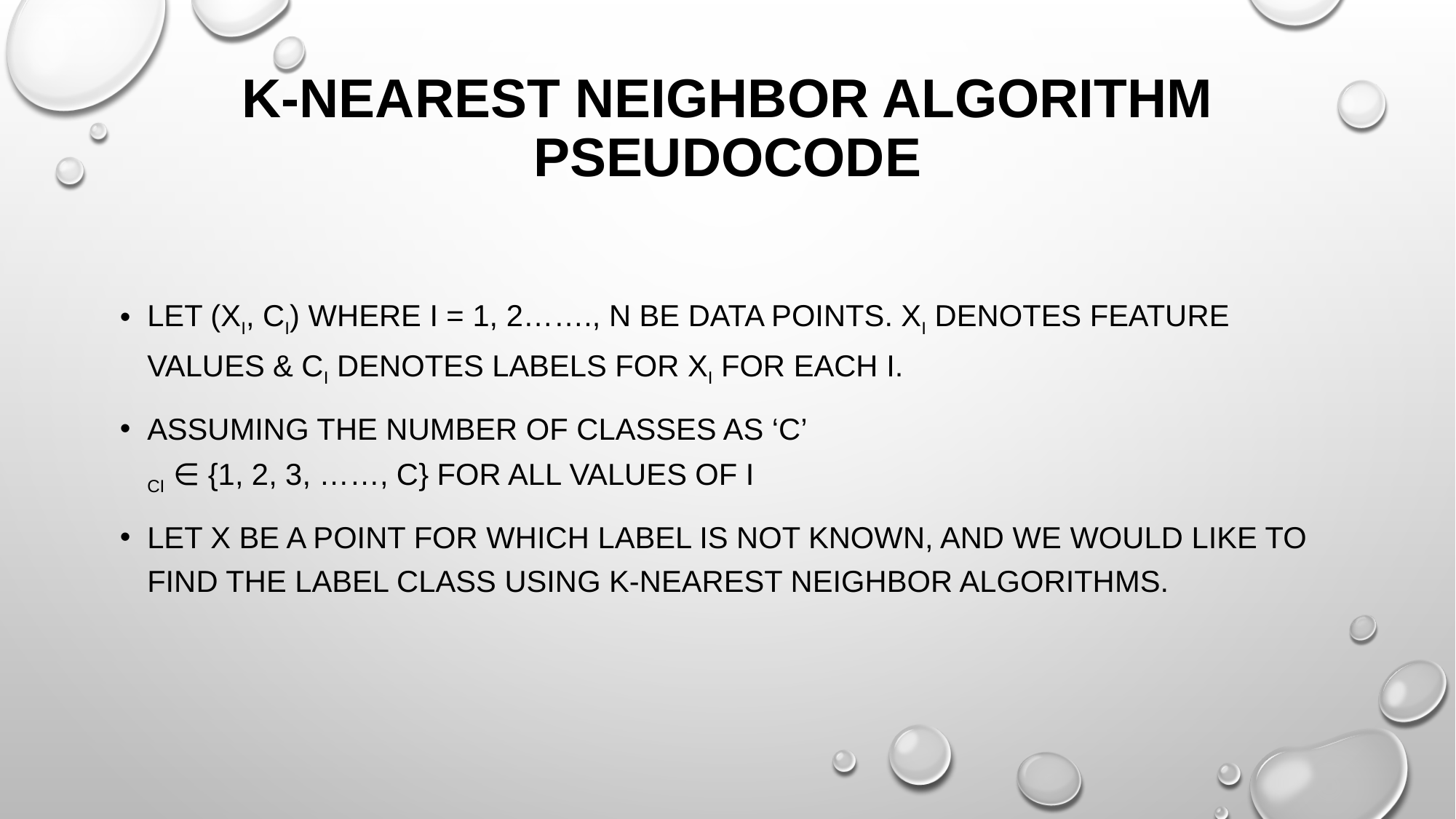

# K-nearest neighbor algorithm pseudocode
Let (Xi, Ci) where i = 1, 2……., n be data points. Xi denotes feature values & Ci denotes labels for Xi for each i.
Assuming the number of classes as ‘c’
Ci ∈ {1, 2, 3, ……, c} for all values of I
Let x be a point for which label is not known, and we would like to find the label class using k-nearest neighbor algorithms.